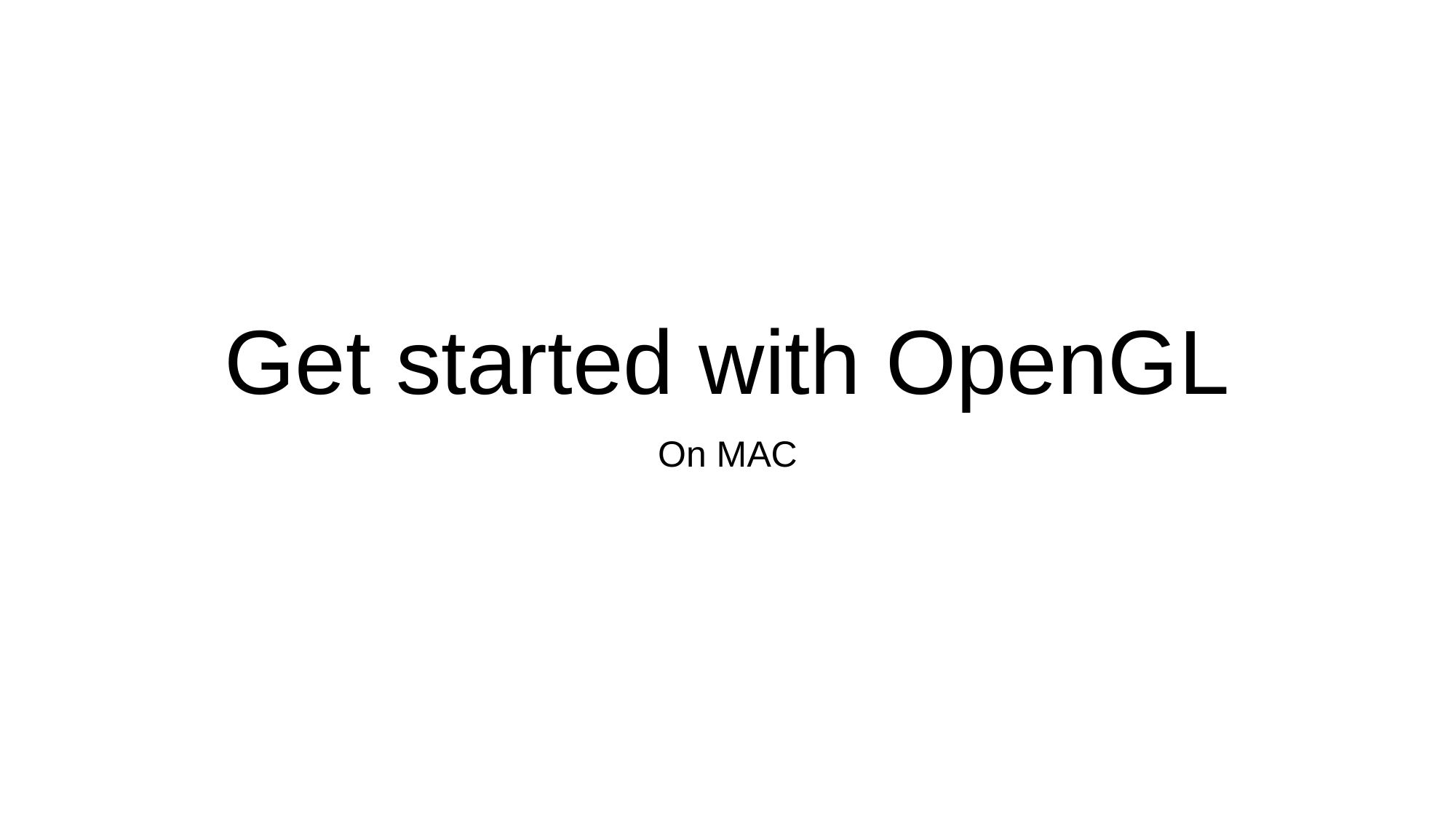

# Get started with OpenGL
On MAC